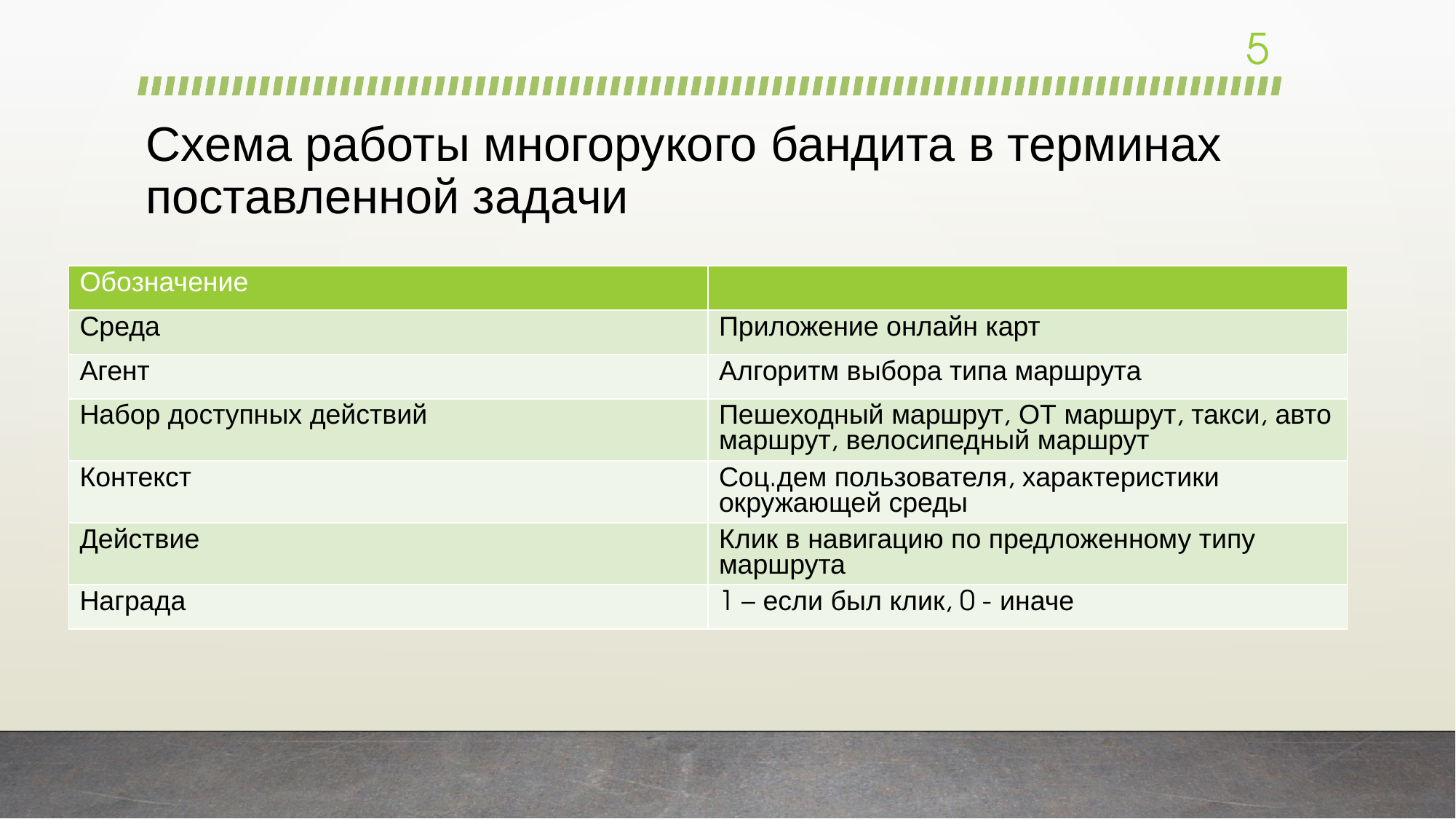

5
# Схема работы многорукого бандита в терминах поставленной задачи
| Обозначение |  |
| --- | --- |
| Среда | Приложение онлайн карт |
| Агент | Алгоритм выбора типа маршрута |
| Набор доступных действий | Пешеходный маршрут, ОТ маршрут, такси, авто маршрут, велосипедный маршрут |
| Контекст | Соц.дем пользователя, характеристики окружающей среды |
| Действие | Клик в навигацию по предложенному типу маршрута |
| Награда | 1 – если был клик, 0 - иначе |